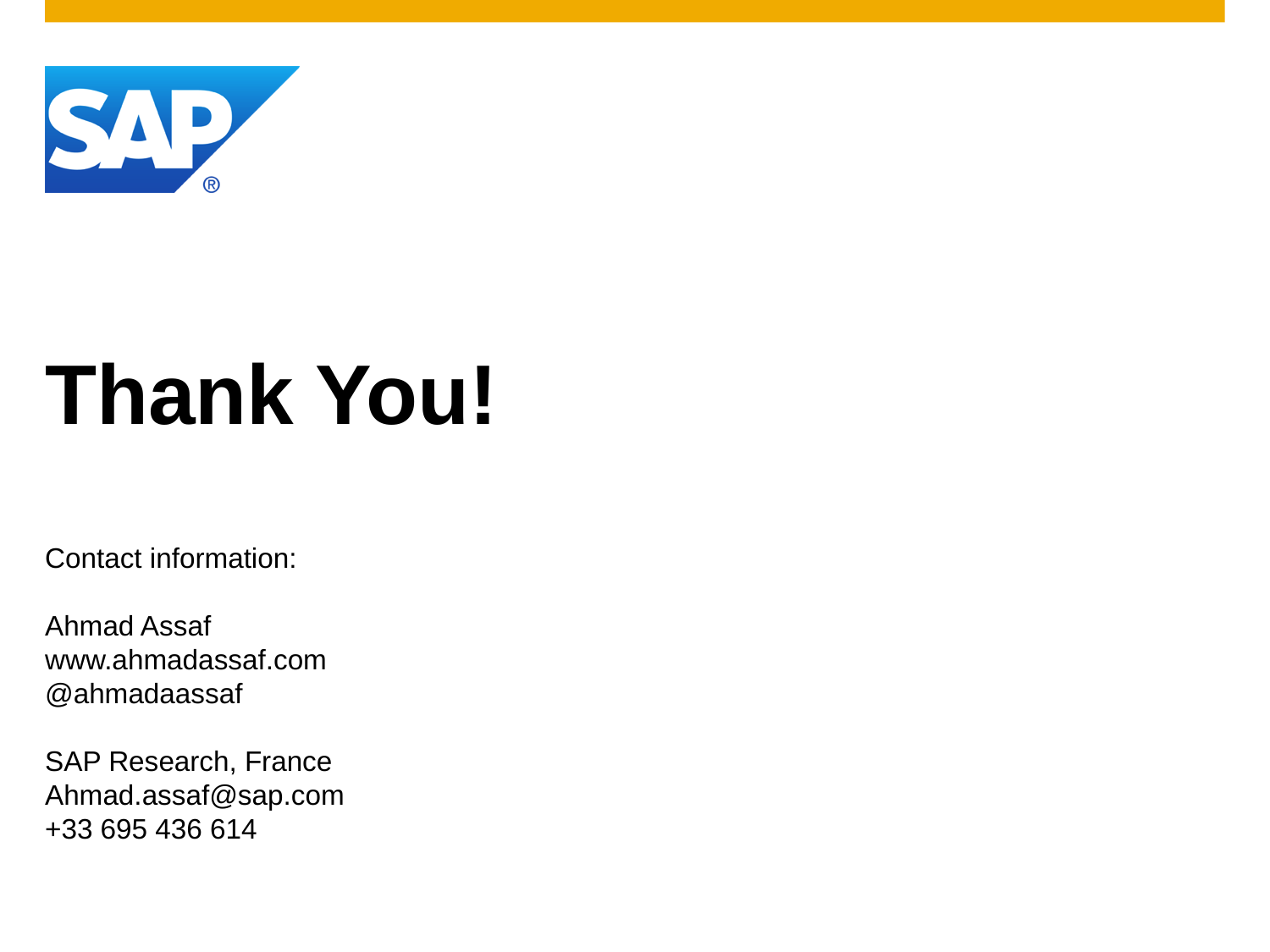

# Thank You!
Contact information:

Ahmad Assaf
www.ahmadassaf.com
@ahmadaassaf

SAP Research, France
Ahmad.assaf@sap.com
+33 695 436 614